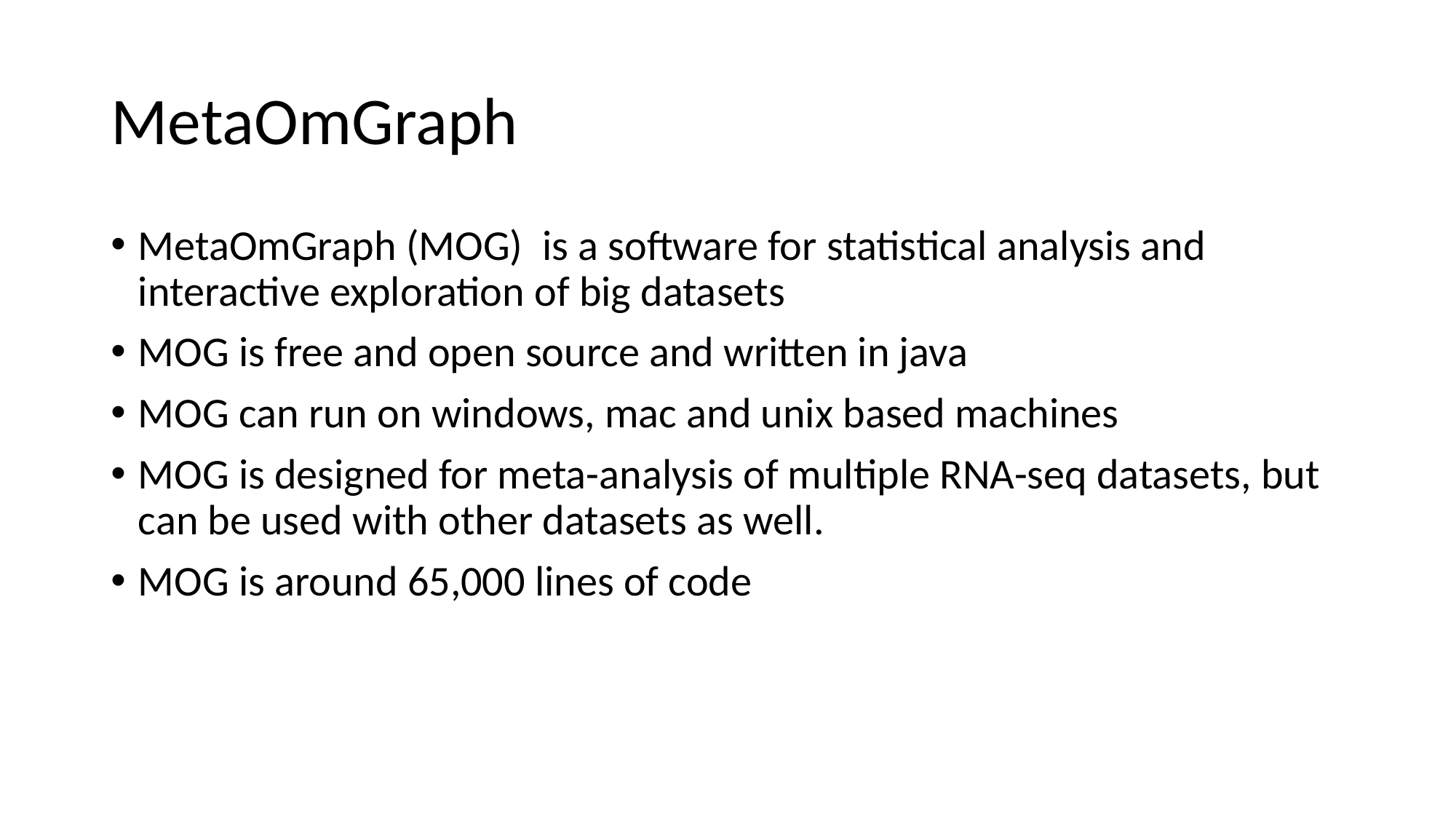

# MetaOmGraph
MetaOmGraph (MOG)  is a software for statistical analysis and interactive exploration of big datasets
MOG is free and open source and written in java
MOG can run on windows, mac and unix based machines
MOG is designed for meta-analysis of multiple RNA-seq datasets, but can be used with other datasets as well.
MOG is around 65,000 lines of code